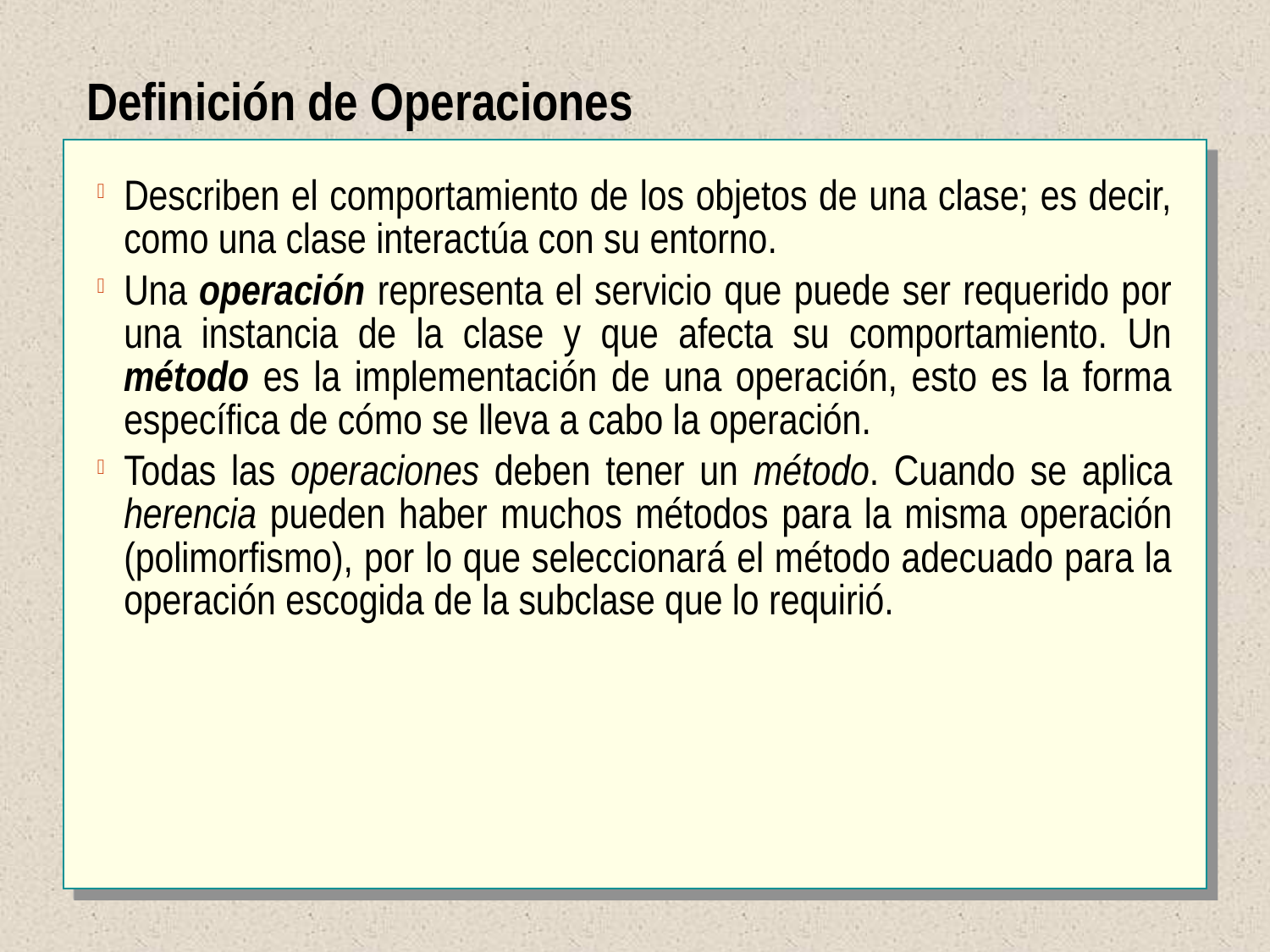

Definición de Operaciones
Describen el comportamiento de los objetos de una clase; es decir, como una clase interactúa con su entorno.
Una operación representa el servicio que puede ser requerido por una instancia de la clase y que afecta su comportamiento. Un método es la implementación de una operación, esto es la forma específica de cómo se lleva a cabo la operación.
Todas las operaciones deben tener un método. Cuando se aplica herencia pueden haber muchos métodos para la misma operación (polimorfismo), por lo que seleccionará el método adecuado para la operación escogida de la subclase que lo requirió.